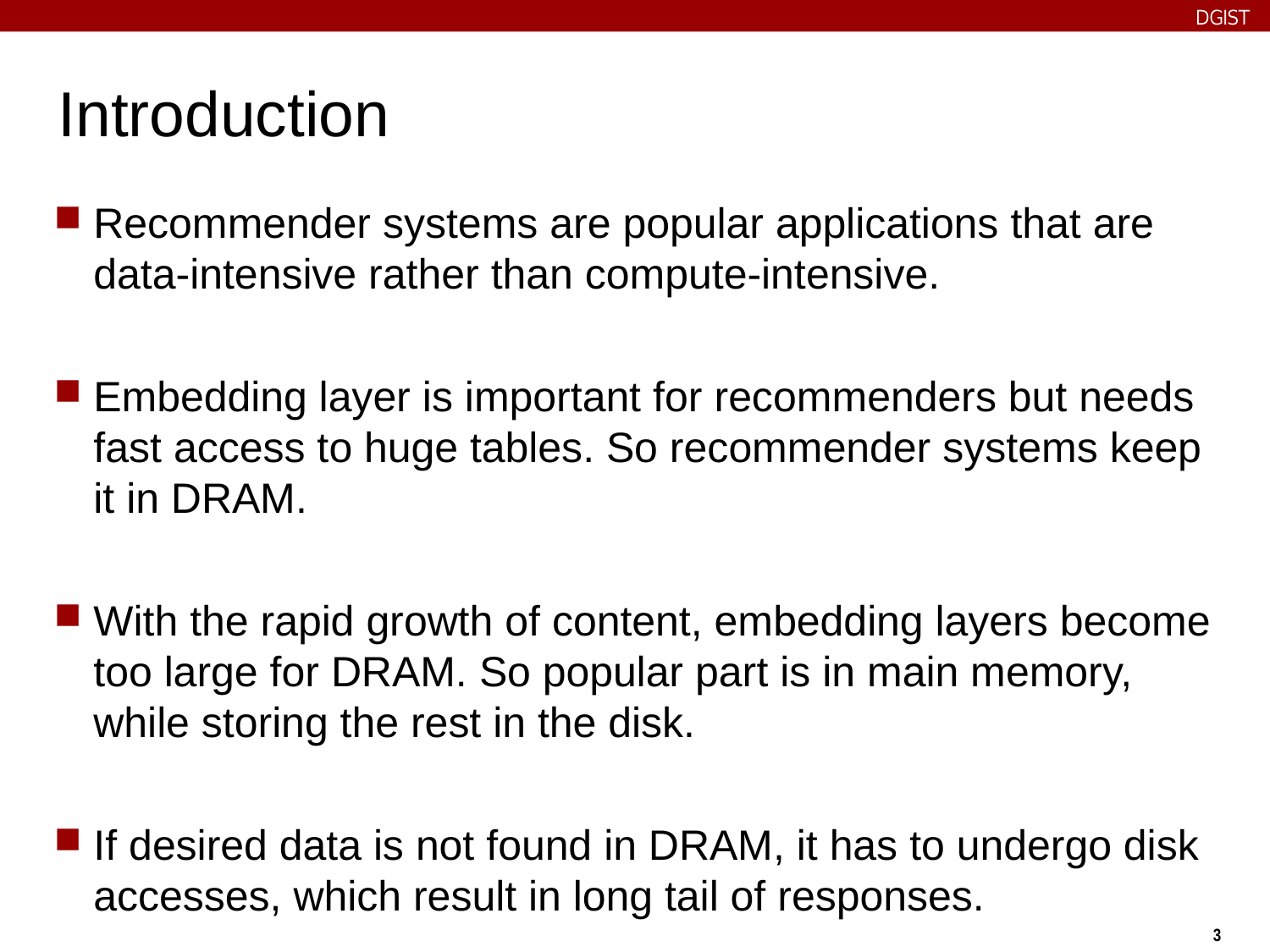

DGIST
# Introduction
Recommender systems are popular applications that are data-intensive rather than compute-intensive.

Embedding layer is important for recommenders but needs fast access to huge tables. So recommender systems keep it in DRAM.

With the rapid growth of content, embedding layers become too large for DRAM. So popular part is in main memory, while storing the rest in the disk.

If desired data is not found in DRAM, it has to undergo disk accesses, which result in long tail of responses.